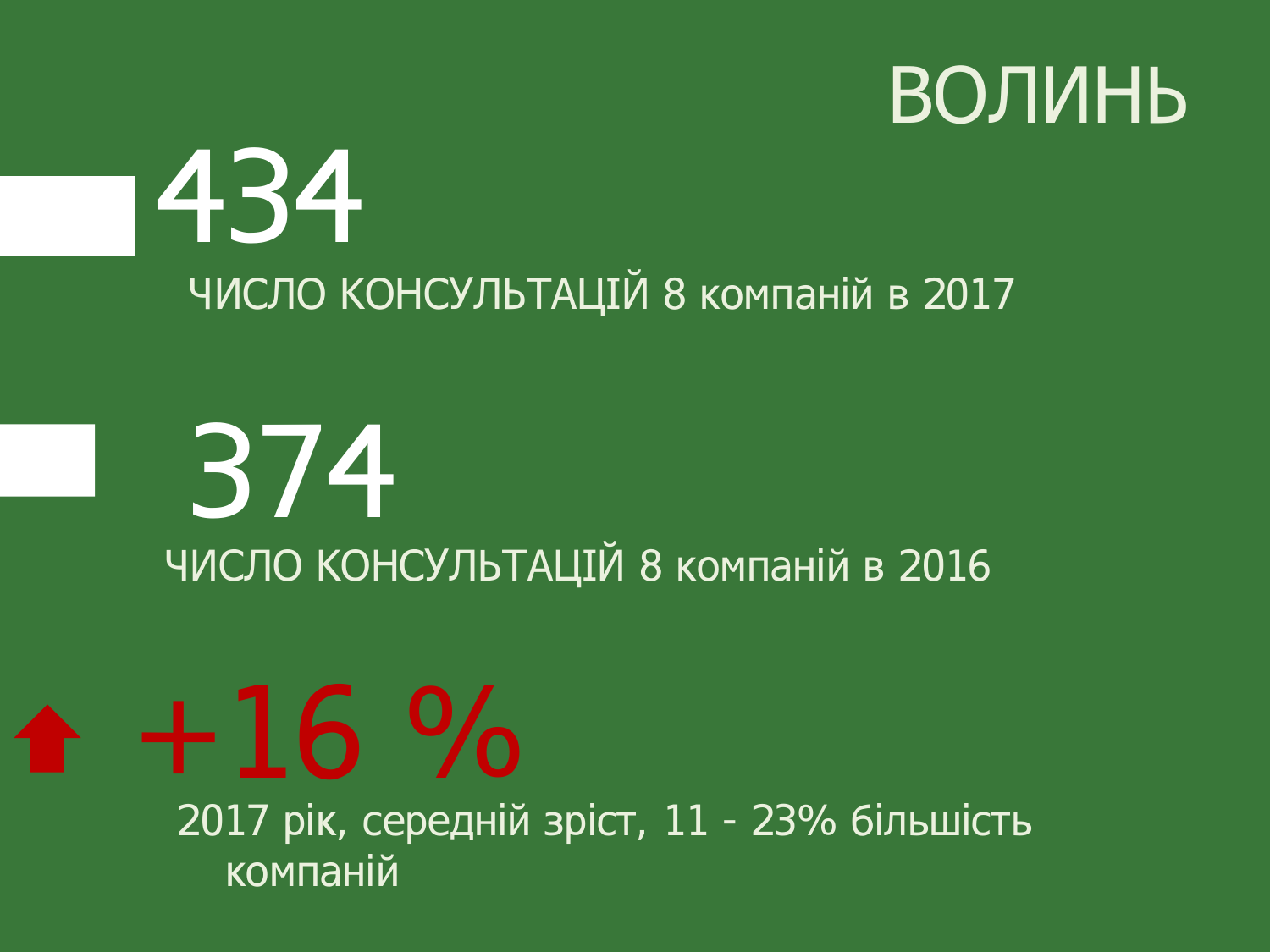

ВОЛИНЬ
434

ЧИСЛО КОНСУЛЬТАЦІЙ 8 компаній в 2017
374

ЧИСЛО КОНСУЛЬТАЦІЙ 8 компаній в 2016
+16 %

2017 рік, середній зріст, 11 - 23% більшість компаній